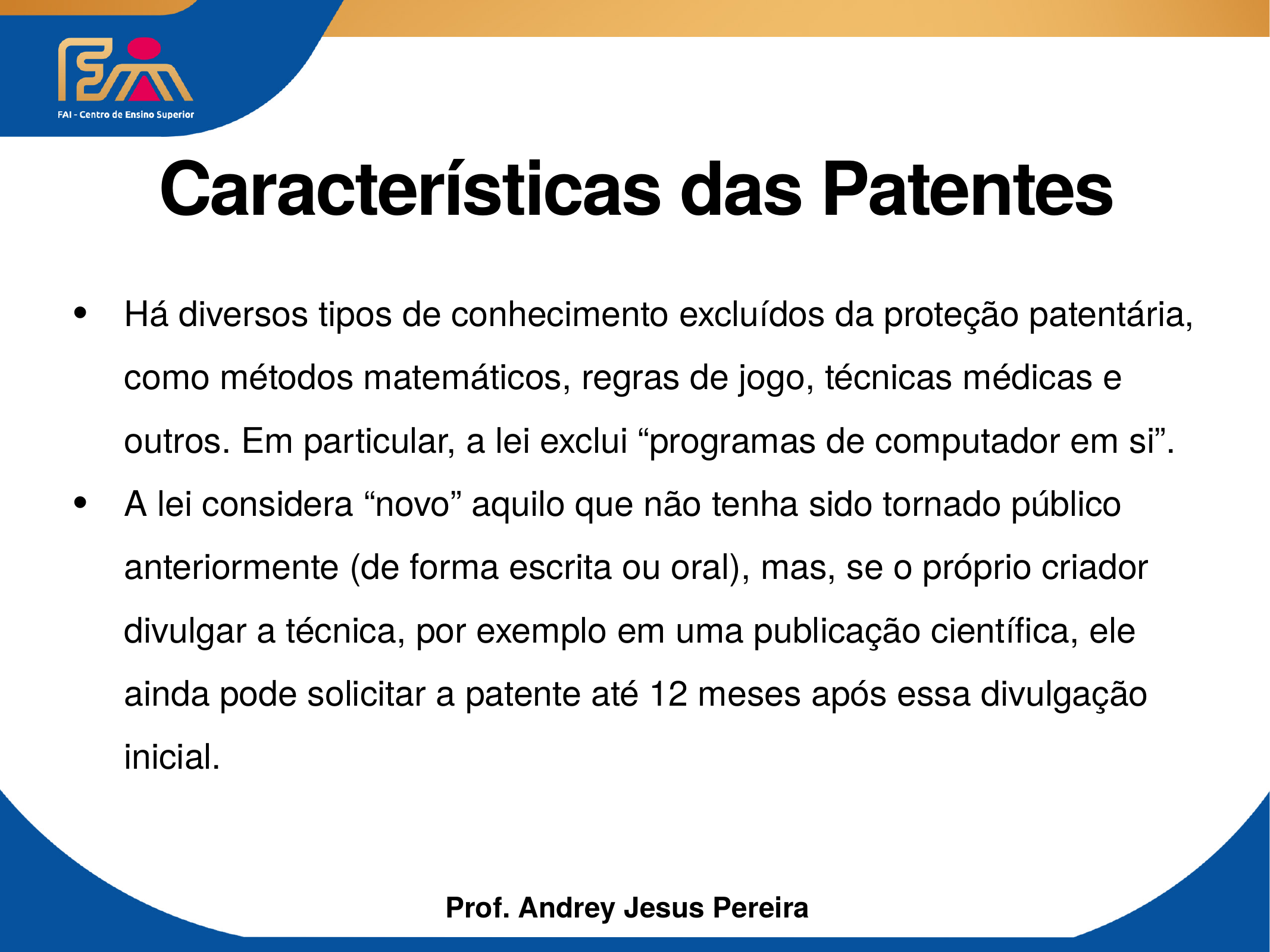

# Características das Patentes
Há diversos tipos de conhecimento excluídos da proteção patentária, como métodos matemáticos, regras de jogo, técnicas médicas e outros. Em particular, a lei exclui “programas de computador em si”.
A lei considera “novo” aquilo que não tenha sido tornado público anteriormente (de forma escrita ou oral), mas, se o próprio criador divulgar a técnica, por exemplo em uma publicação científica, ele ainda pode solicitar a patente até 12 meses após essa divulgação inicial.
Prof. Andrey Jesus Pereira